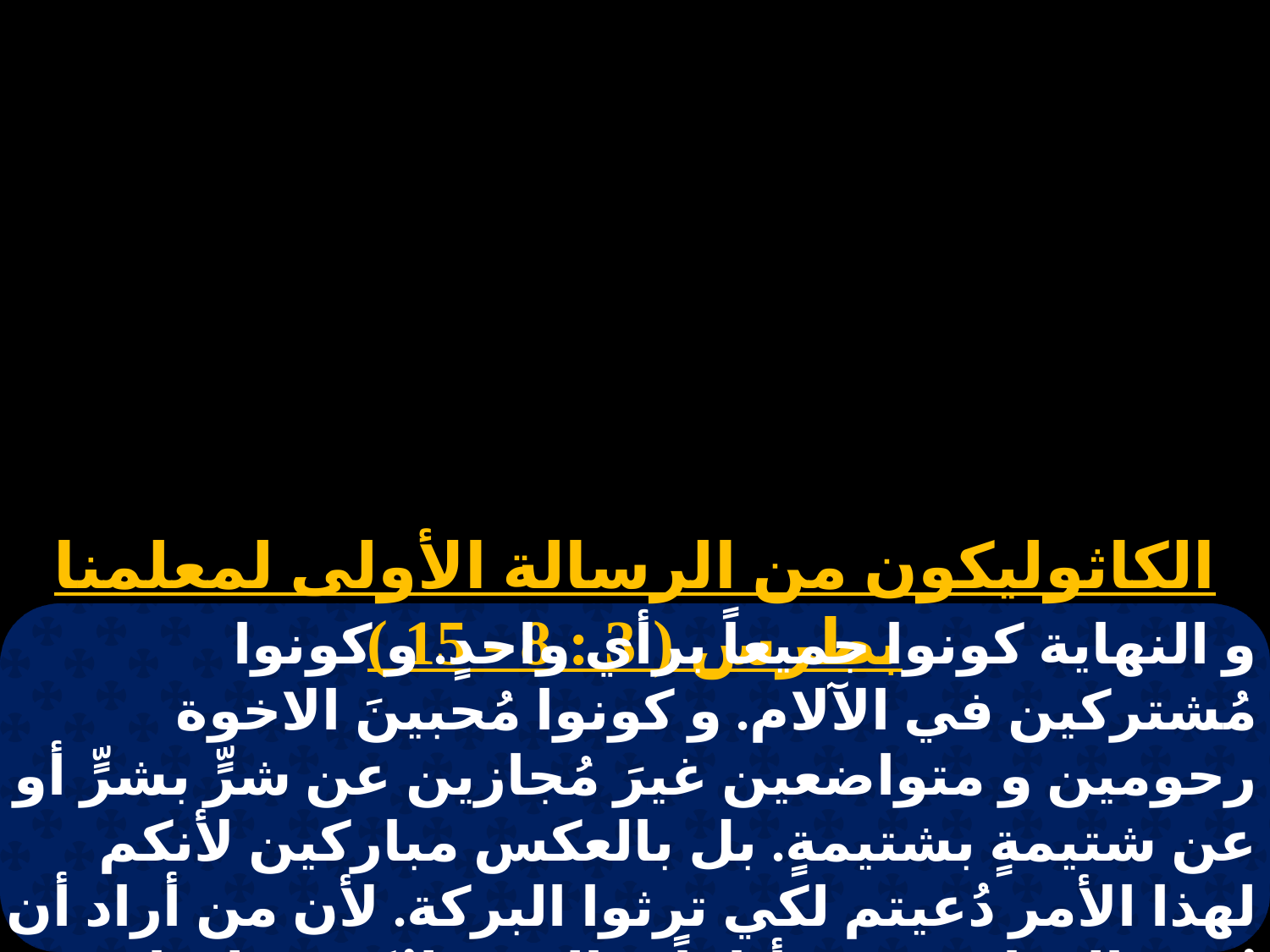

الكاثوليكون من الرسالة الأولى لمعلمنا بطرس ( 3 : 8 - 15 )
و النهاية كونوا جميعاً برأي واحدٍ. و كونوا مُشتركين في الآلام. و كونوا مُحبينَ الاخوة رحومين و متواضعين غيرَ مُجازين عن شرٍّ بشرٍّ أو عن شتيمةٍ بشتيمةٍ. بل بالعكس مباركين لأنكم لهذا الأمر دُعيتم لكي ترثوا البركة. لأن من أراد أن يُحبَ الحياة و يرى أياماً صالحة فليُكفف لسانه عن الشر. و شفتيه عن أن يتكلما بالمكر و ليحد عن الشر ويصنع الخيرَ.